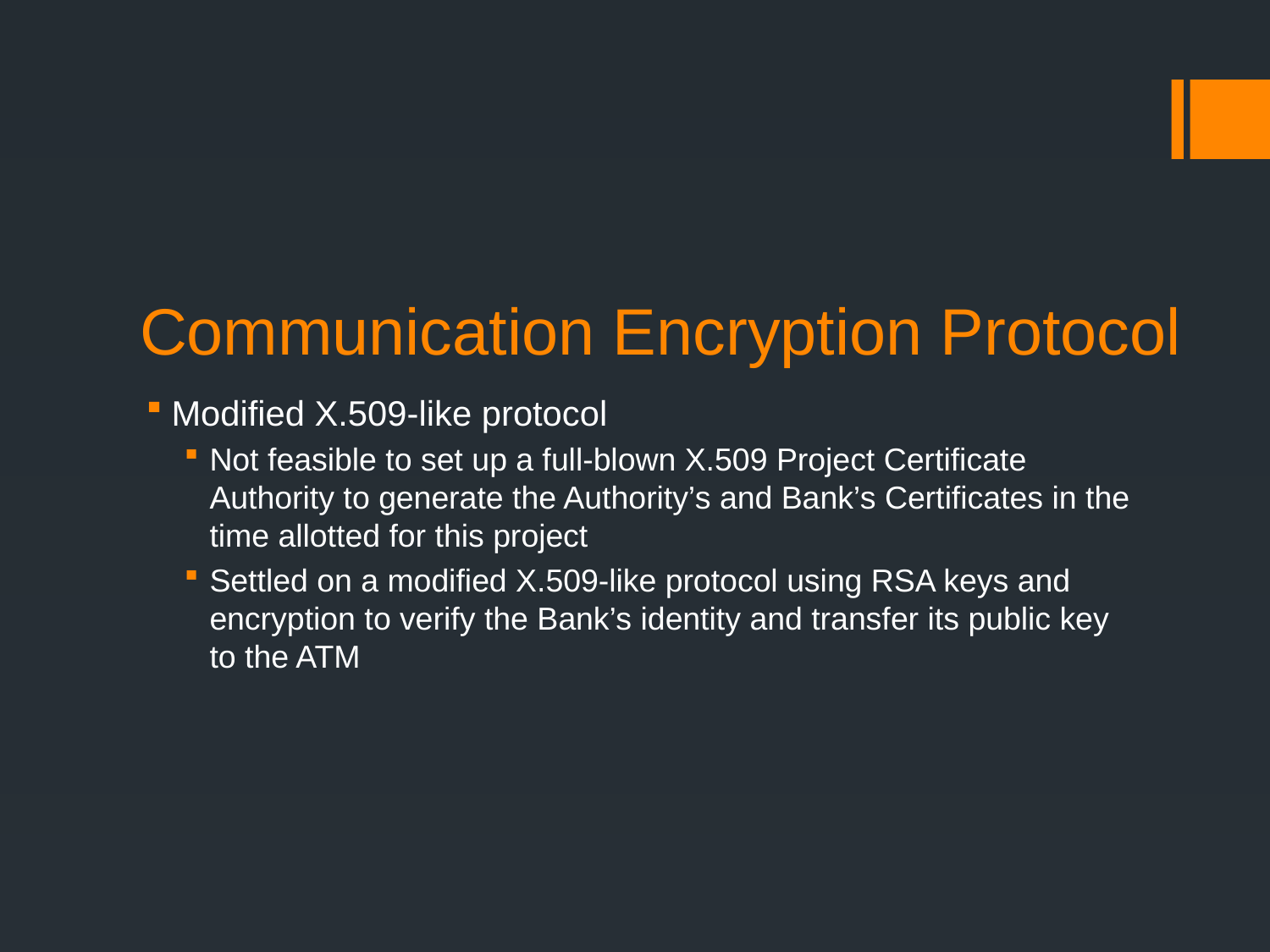

# Communication Encryption Protocol
Modified X.509-like protocol
Not feasible to set up a full-blown X.509 Project Certificate Authority to generate the Authority’s and Bank’s Certificates in the time allotted for this project
Settled on a modified X.509-like protocol using RSA keys and encryption to verify the Bank’s identity and transfer its public key to the ATM